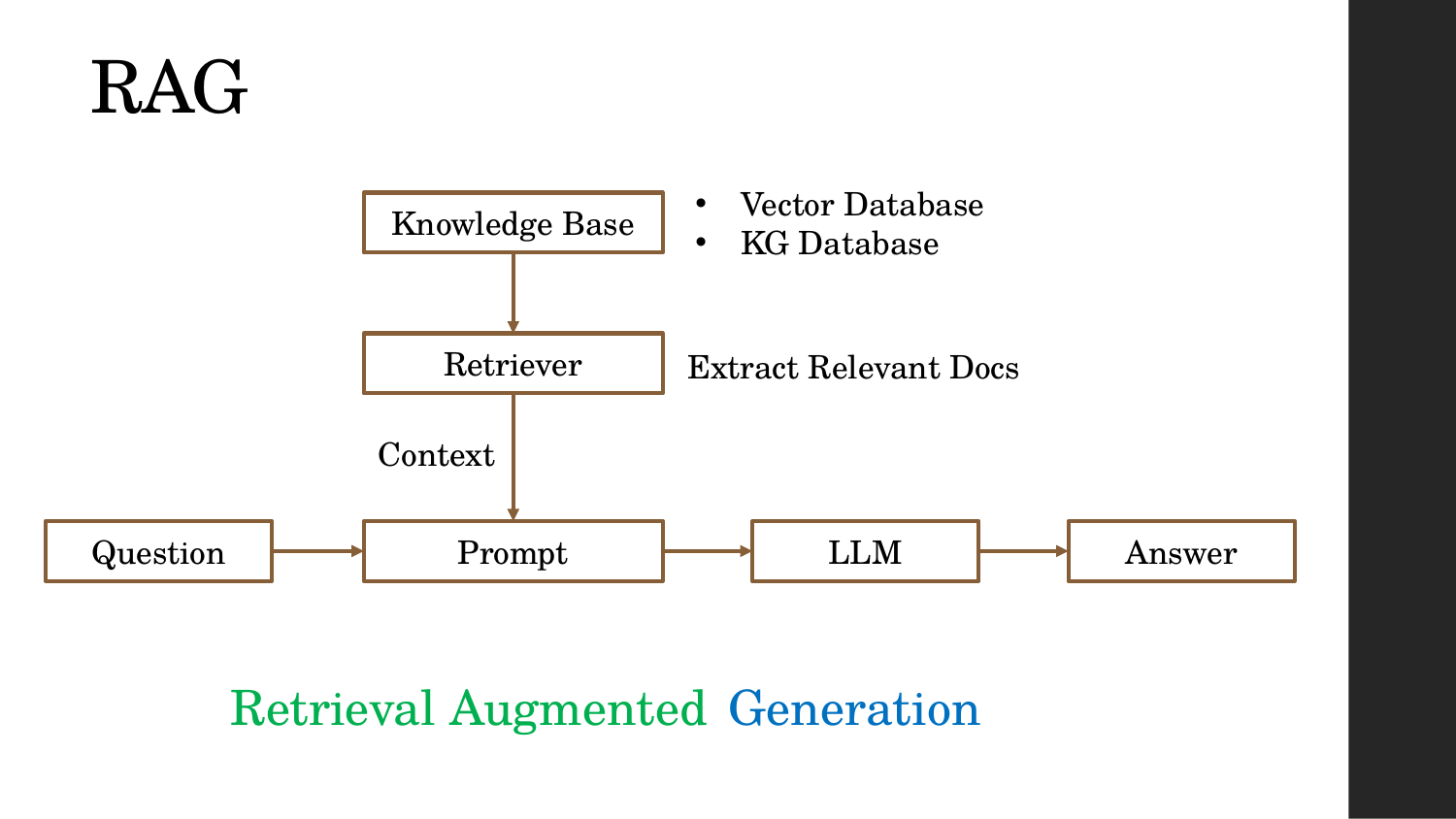

# RAG
Vector Database
KG Database
Knowledge Base
Extract Relevant Docs
Retriever
Context
LLM
Answer
Question
Prompt
Retrieval Augmented
Generation